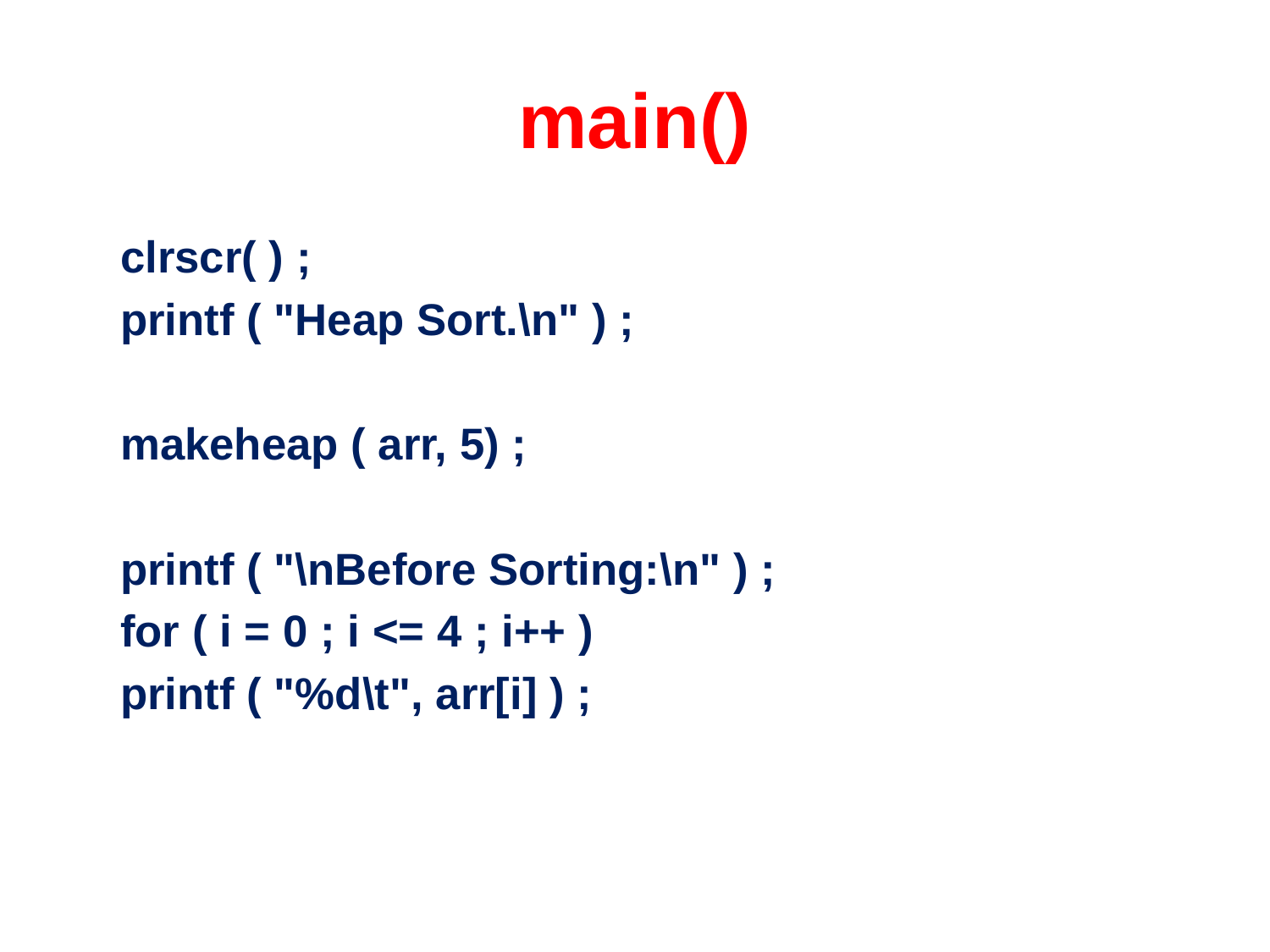

# main()
	clrscr( ) ;
	printf ( "Heap Sort.\n" ) ;

	makeheap ( arr, 5) ;

	printf ( "\nBefore Sorting:\n" ) ;
	for ( i = 0 ; i <= 4 ; i++ )
		printf ( "%d\t", arr[i] ) ;